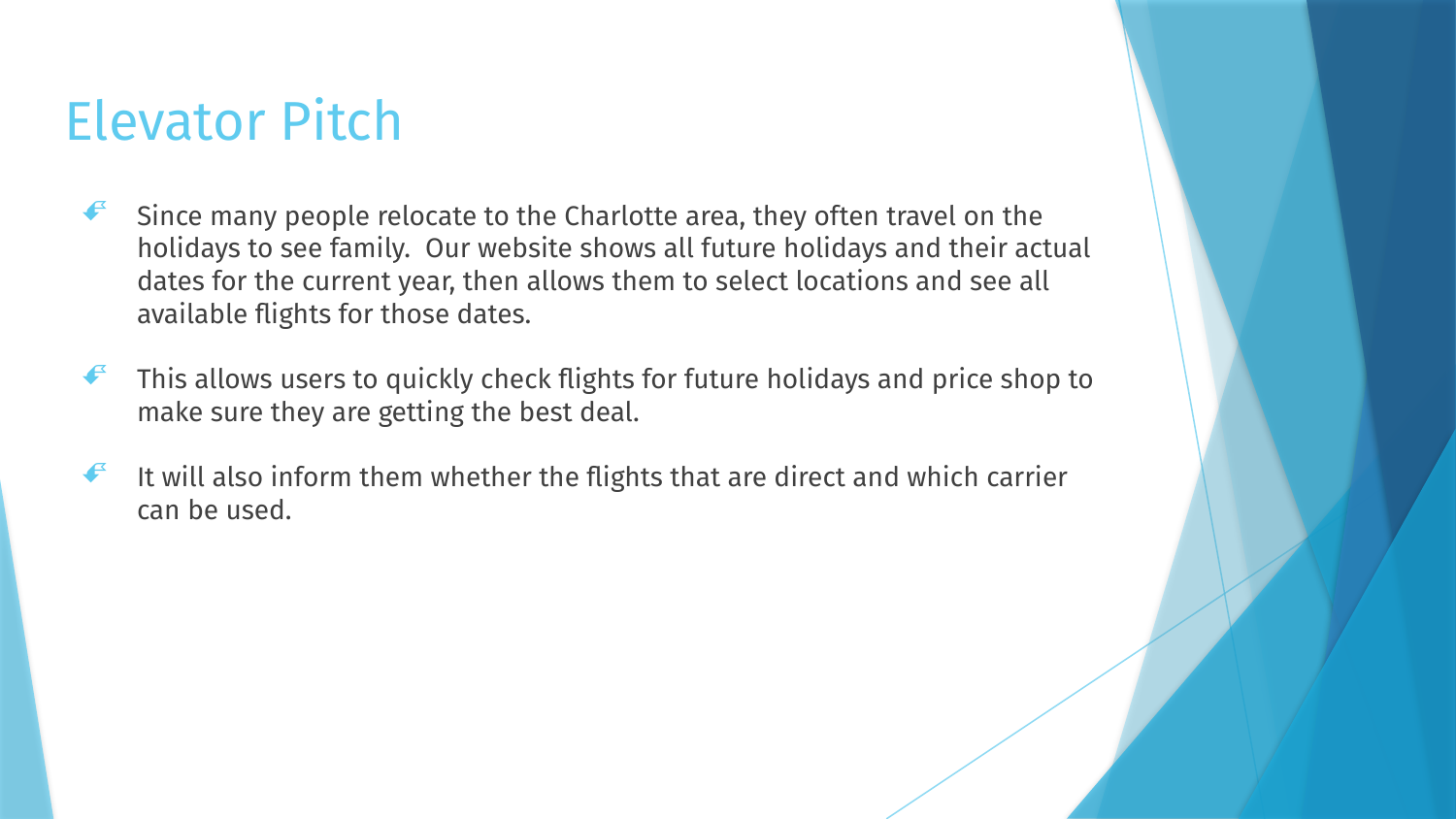

# Elevator Pitch
Since many people relocate to the Charlotte area, they often travel on the holidays to see family.  Our website shows all future holidays and their actual dates for the current year, then allows them to select locations and see all available flights for those dates.

This allows users to quickly check flights for future holidays and price shop to make sure they are getting the best deal.

It will also inform them whether the flights that are direct and which carrier can be used.